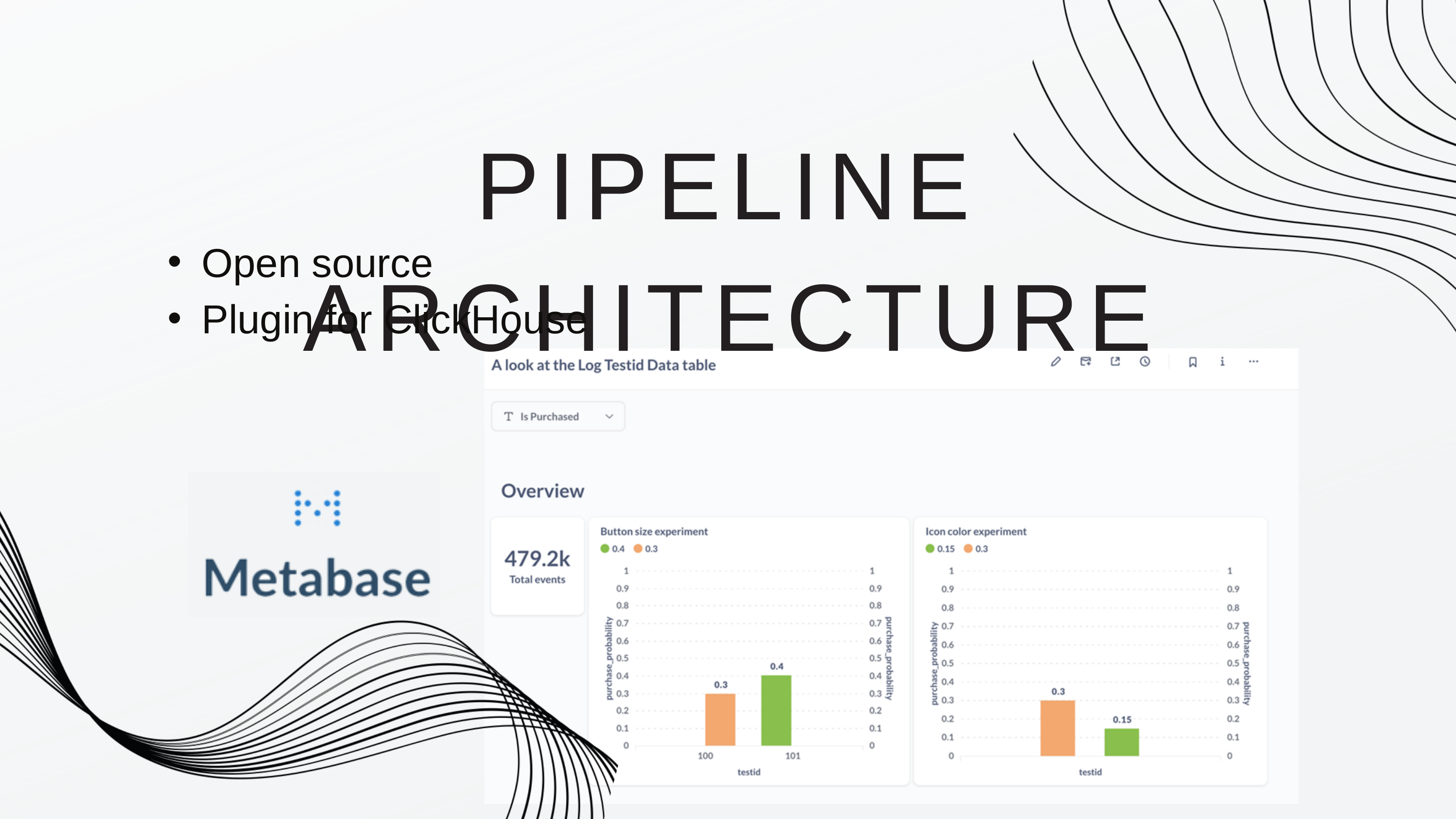

PIPELINE ARCHITECTURE
Open source
Plugin for ClickHouse